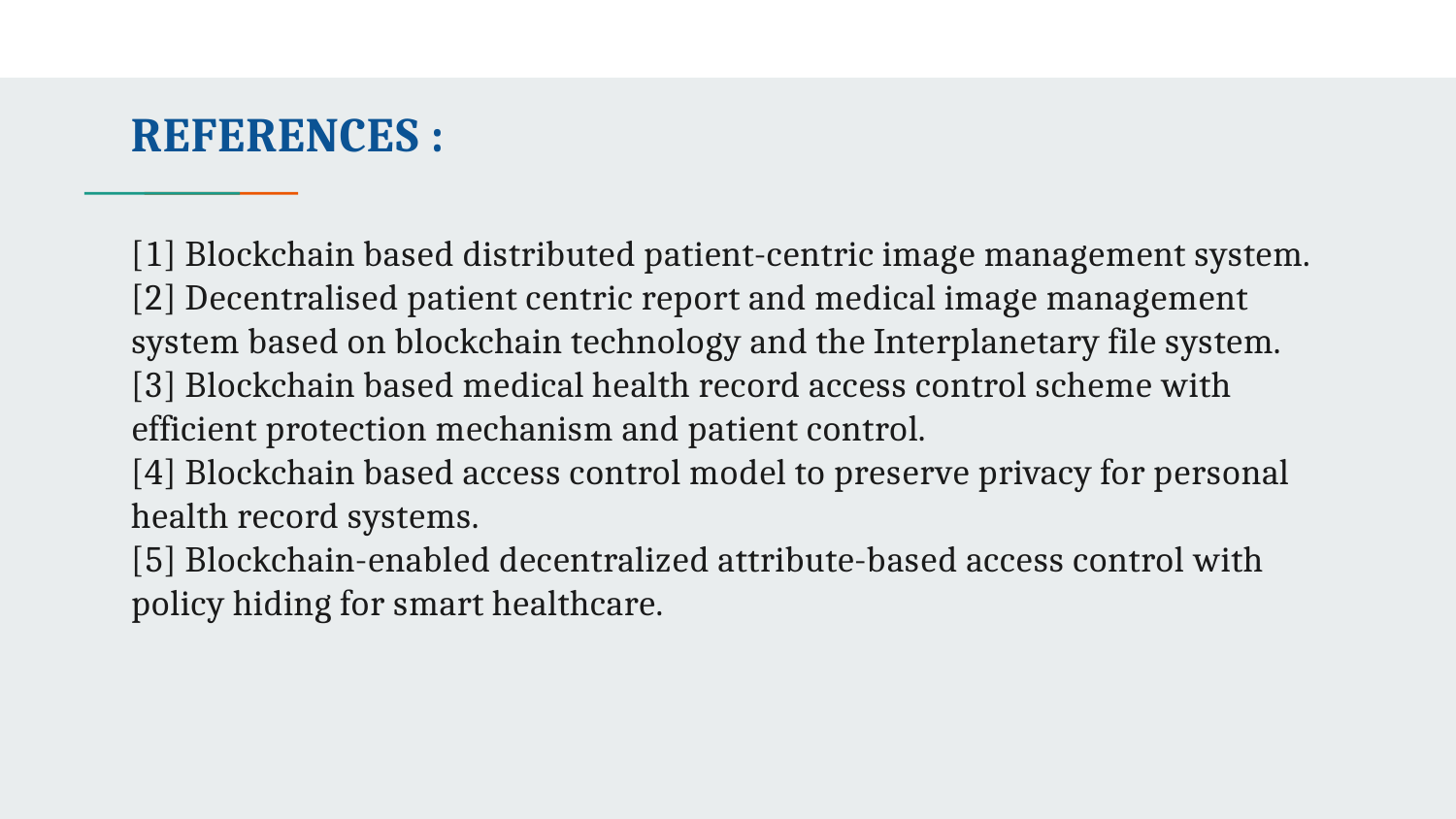

# REFERENCES :
[1] Blockchain based distributed patient-centric image management system.
[2] Decentralised patient centric report and medical image management system based on blockchain technology and the Interplanetary file system.
[3] Blockchain based medical health record access control scheme with efficient protection mechanism and patient control.
[4] Blockchain based access control model to preserve privacy for personal health record systems.
[5] Blockchain-enabled decentralized attribute-based access control with policy hiding for smart healthcare.